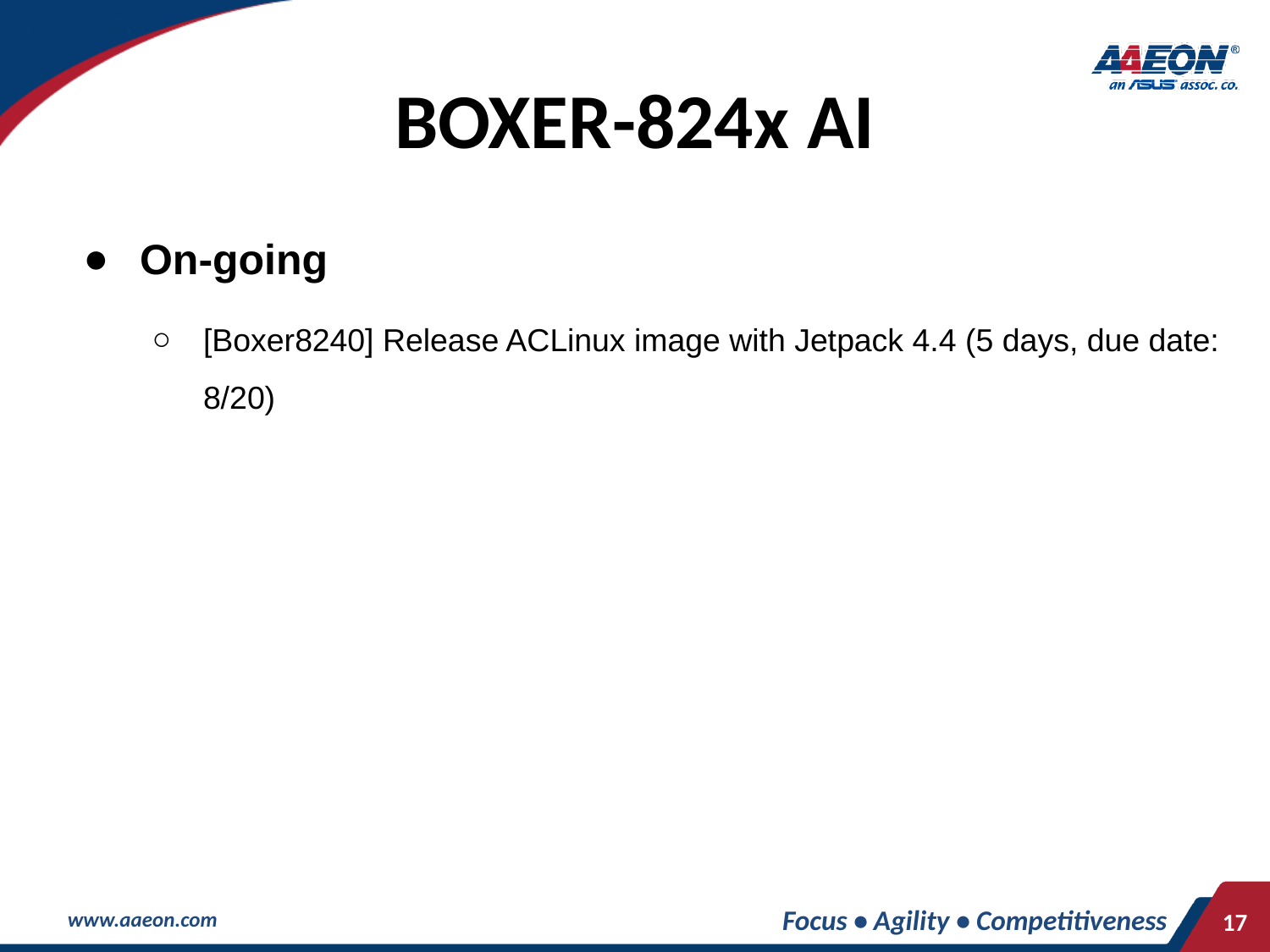

# BOXER-824x AI
On-going
[Boxer8240] Release ACLinux image with Jetpack 4.4 (5 days, due date: 8/20)

Focus • Agility • Competitiveness
17